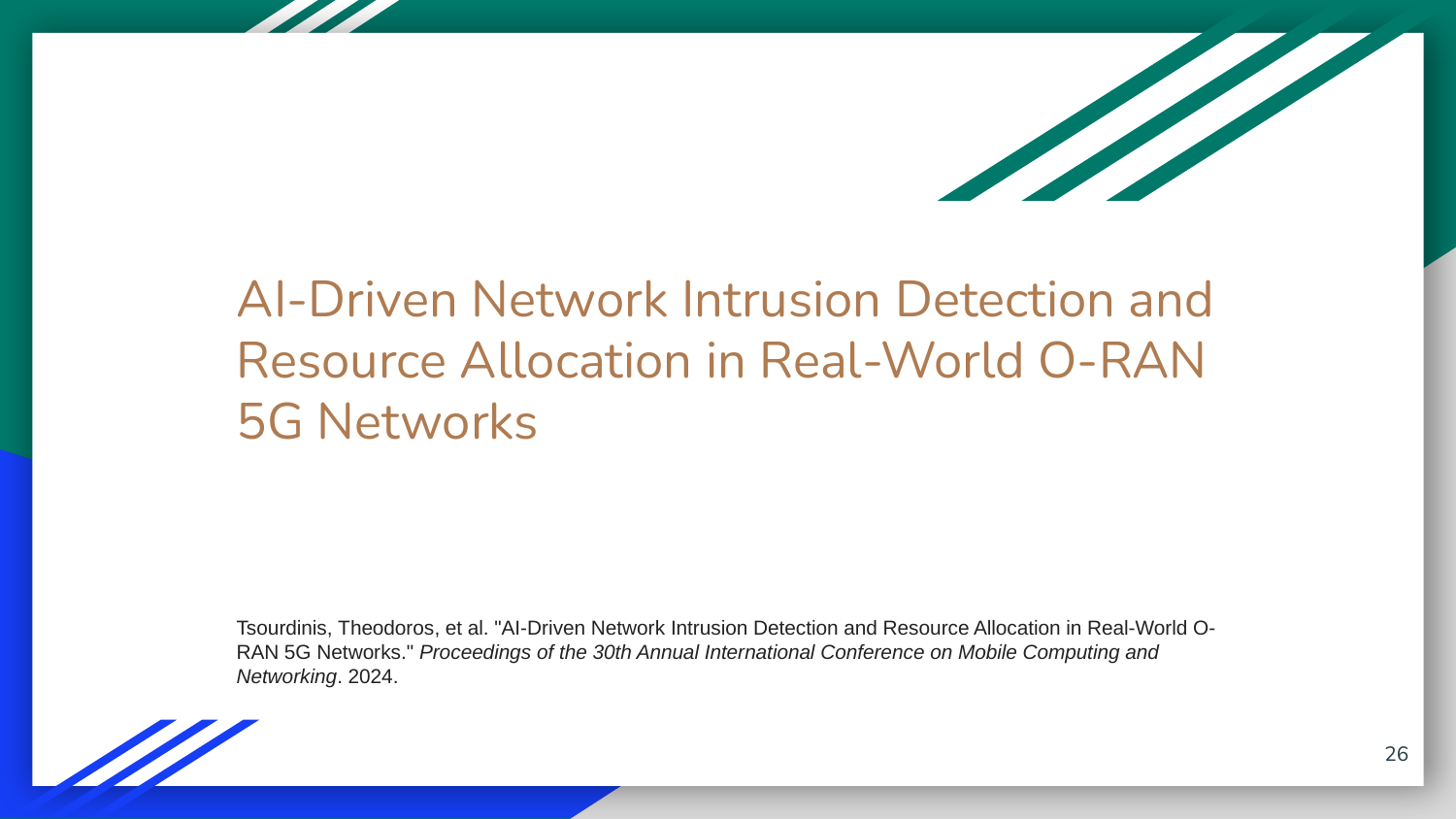

# AI-Driven Network Intrusion Detection and Resource Allocation in Real-World O-RAN 5G Networks

Tsourdinis, Theodoros, et al. "AI-Driven Network Intrusion Detection and Resource Allocation in Real-World O-RAN 5G Networks." Proceedings of the 30th Annual International Conference on Mobile Computing and Networking. 2024.
26